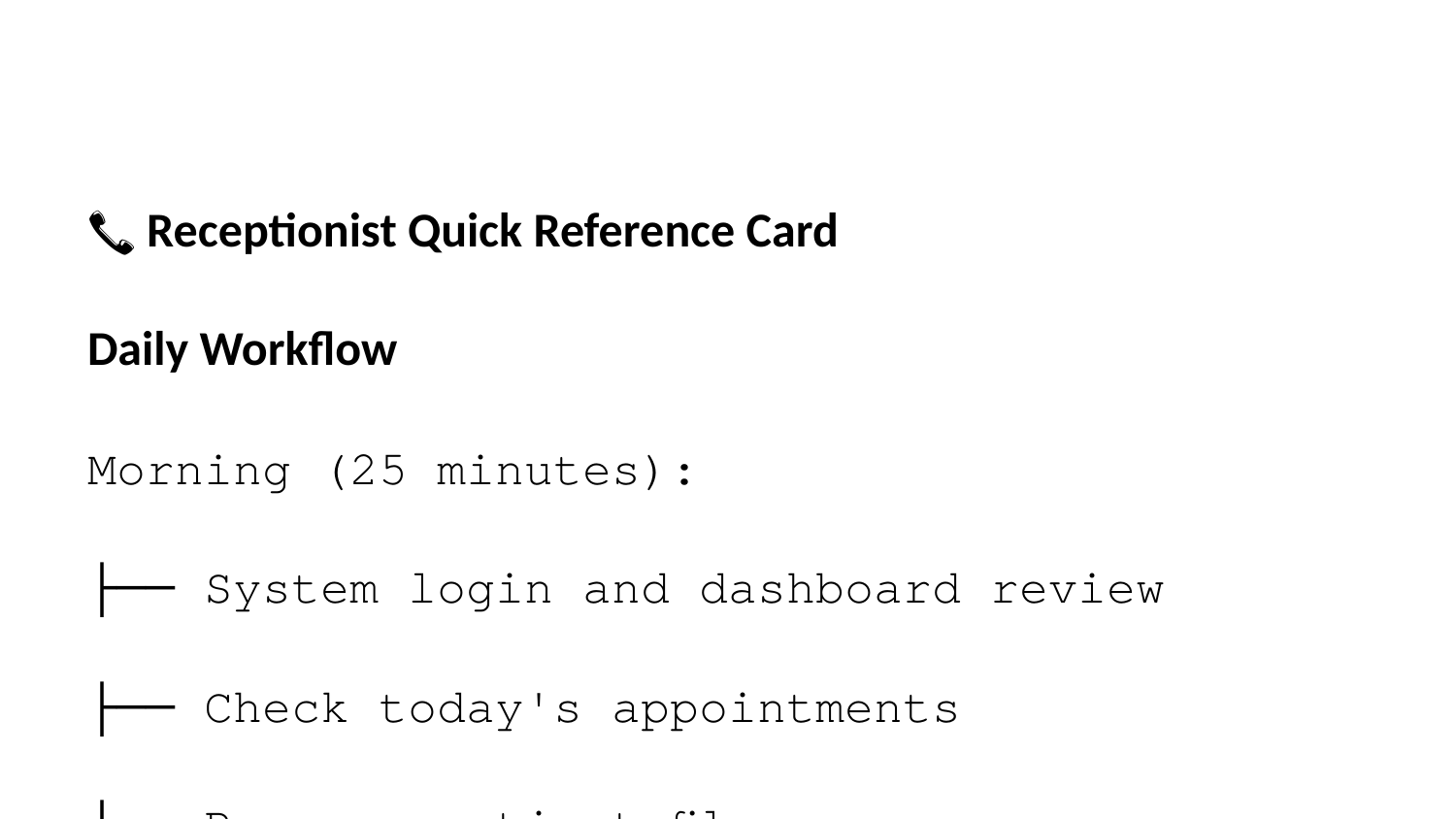

📞 Receptionist Quick Reference Card
Daily Workflow
Morning (25 minutes):
├── System login and dashboard review
├── Check today's appointments
├── Prepare patient files
├── Verify insurance information
├── Set up reception area
└── Review special instructions

During Operations:
├── Patient check-in/check-out
├── Appointment scheduling
├── Phone call management
├── Payment processing
├── Insurance verification
├── Communication coordination
└── Administrative tasks

End of Day (20 minutes):
├── Complete daily reports
├── Prepare tomorrow's schedule
├── Secure patient information
├── Clean up reception area
└── Backup important data
Key Functions
Appointment Management: Scheduling and coordination
Patient Communication: Phone and in-person
Administrative Tasks: Insurance, payments, records
Information Management: Accurate data entry
Customer Service: Professional patient interaction
Quick Actions
Schedule Appointment: Calendar → New → Select Time
Patient Check-in: Appointments → Today → Check In
Payment Entry: Patient → Billing → Add Payment
Insurance Verification: Patient → Insurance → Verify
Phone Scripts
Appointment Scheduling:
"Thank you for calling [Clinic Name]. How may I help you schedule your appointment today?"

Results Inquiry:
"I'll need to verify your identity first. Can you please provide your date of birth and phone number?"

General Information:
"I'd be happy to help you with that information. Let me connect you with our clinical coordinator."